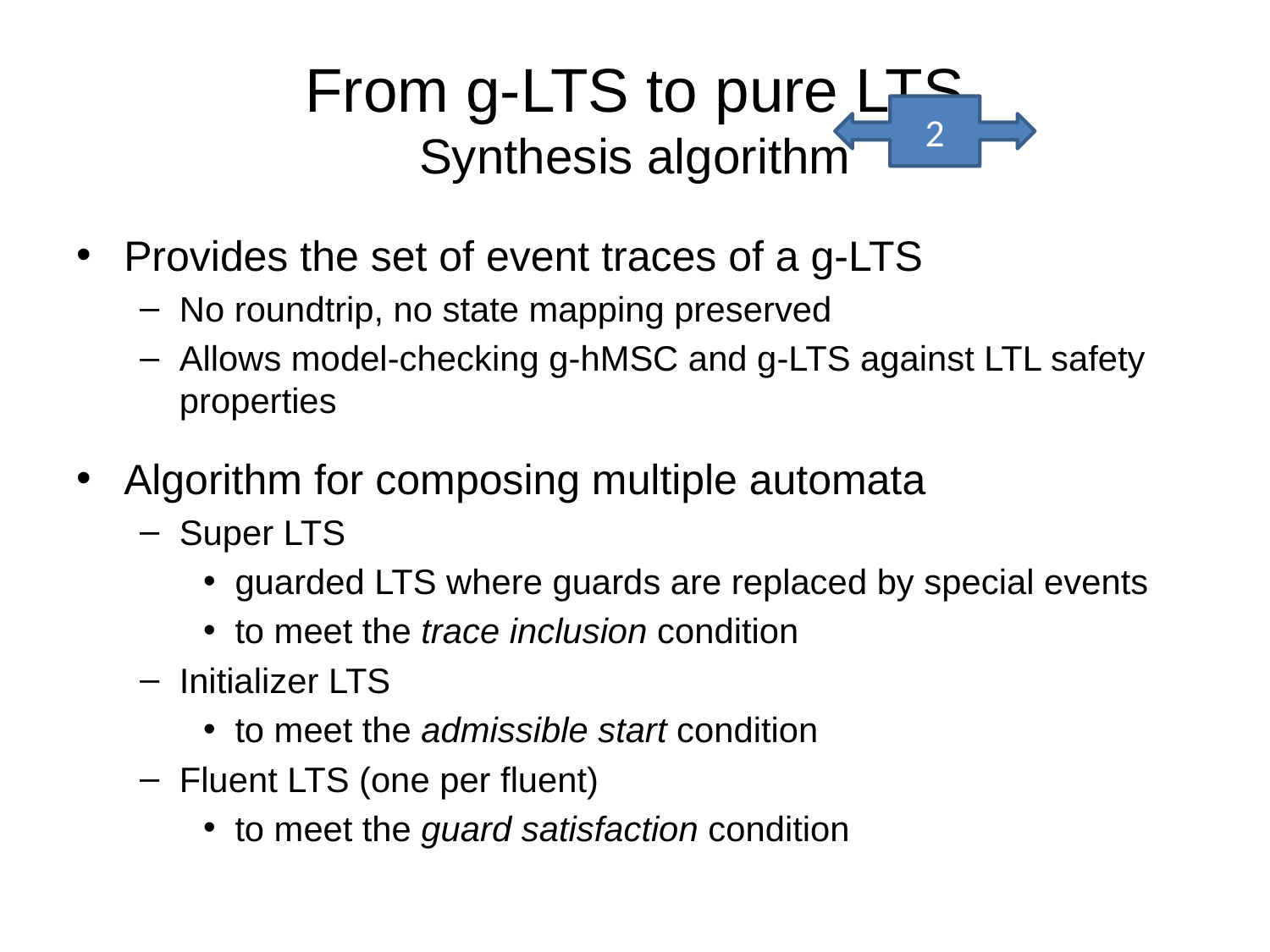

# From g-LTS to pure LTS Synthesis algorithm
2
Provides the set of event traces of a g-LTS
No roundtrip, no state mapping preserved
Allows model-checking g-hMSC and g-LTS against LTL safety properties
Algorithm for composing multiple automata
Super LTS
guarded LTS where guards are replaced by special events
to meet the trace inclusion condition
Initializer LTS
to meet the admissible start condition
Fluent LTS (one per fluent)
to meet the guard satisfaction condition